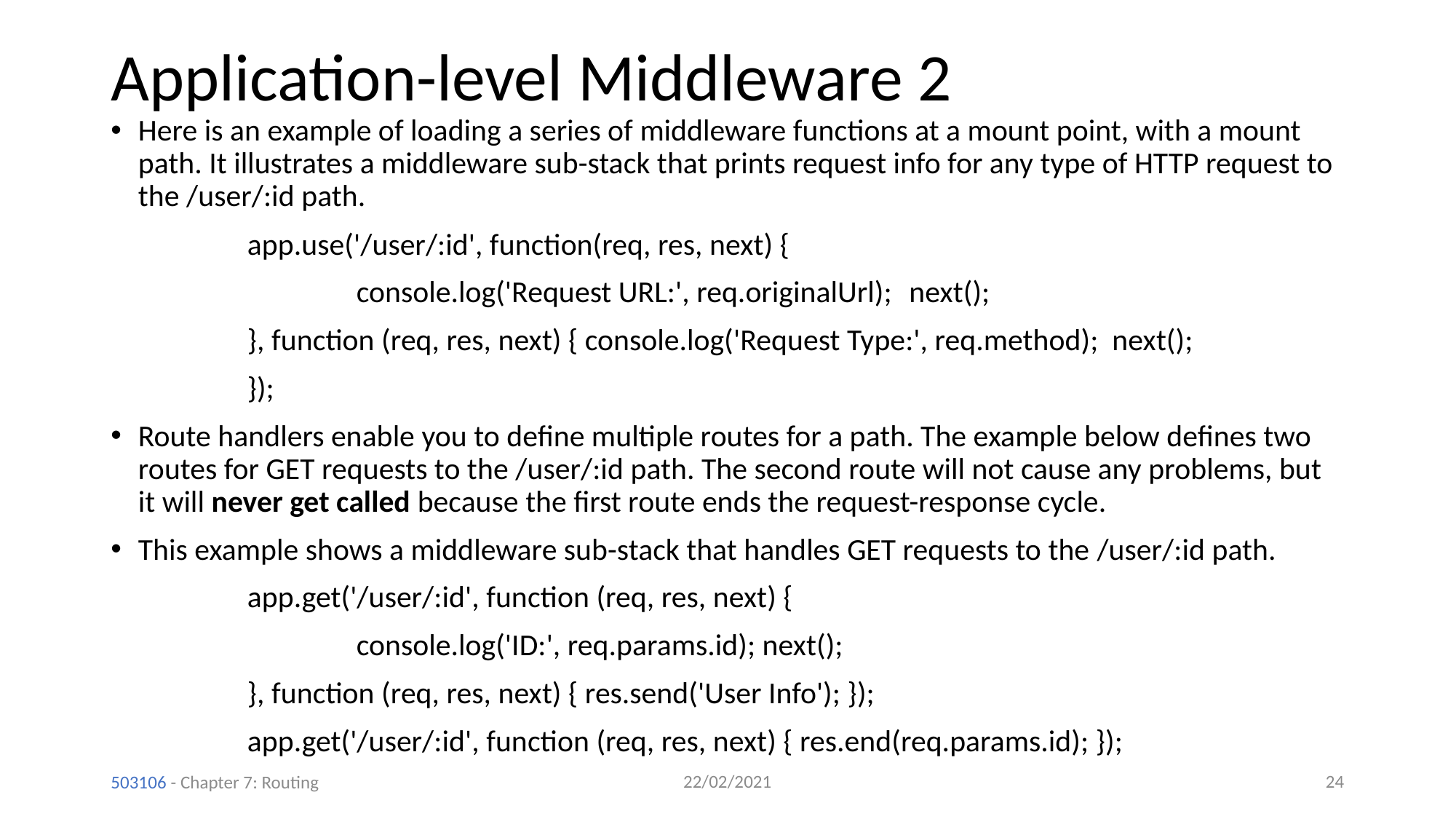

# Application-level Middleware 2
Here is an example of loading a series of middleware functions at a mount point, with a mount path. It illustrates a middleware sub-stack that prints request info for any type of HTTP request to the /user/:id path.
		app.use('/user/:id', function(req, res, next) {
			console.log('Request URL:', req.originalUrl); 	 next();
		}, function (req, res, next) { console.log('Request Type:', req.method);  next();
		});
Route handlers enable you to define multiple routes for a path. The example below defines two routes for GET requests to the /user/:id path. The second route will not cause any problems, but it will never get called because the first route ends the request-response cycle.
This example shows a middleware sub-stack that handles GET requests to the /user/:id path.
		app.get('/user/:id', function (req, res, next) {
			console.log('ID:', req.params.id); next();
		}, function (req, res, next) { res.send('User Info'); });
		app.get('/user/:id', function (req, res, next) { res.end(req.params.id); });

22/02/2021
24